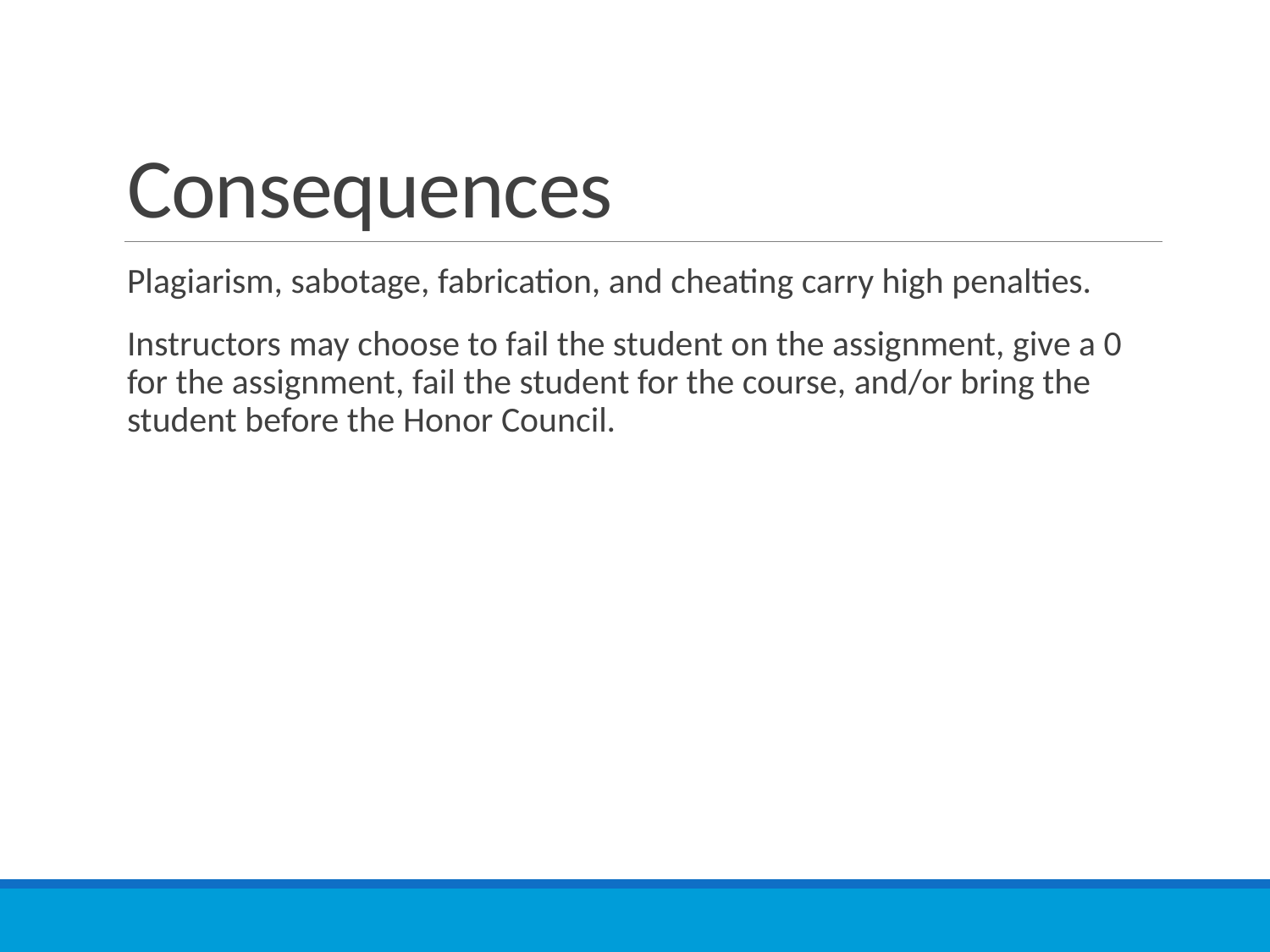

# Consequences
Plagiarism, sabotage, fabrication, and cheating carry high penalties.
Instructors may choose to fail the student on the assignment, give a 0 for the assignment, fail the student for the course, and/or bring the student before the Honor Council.